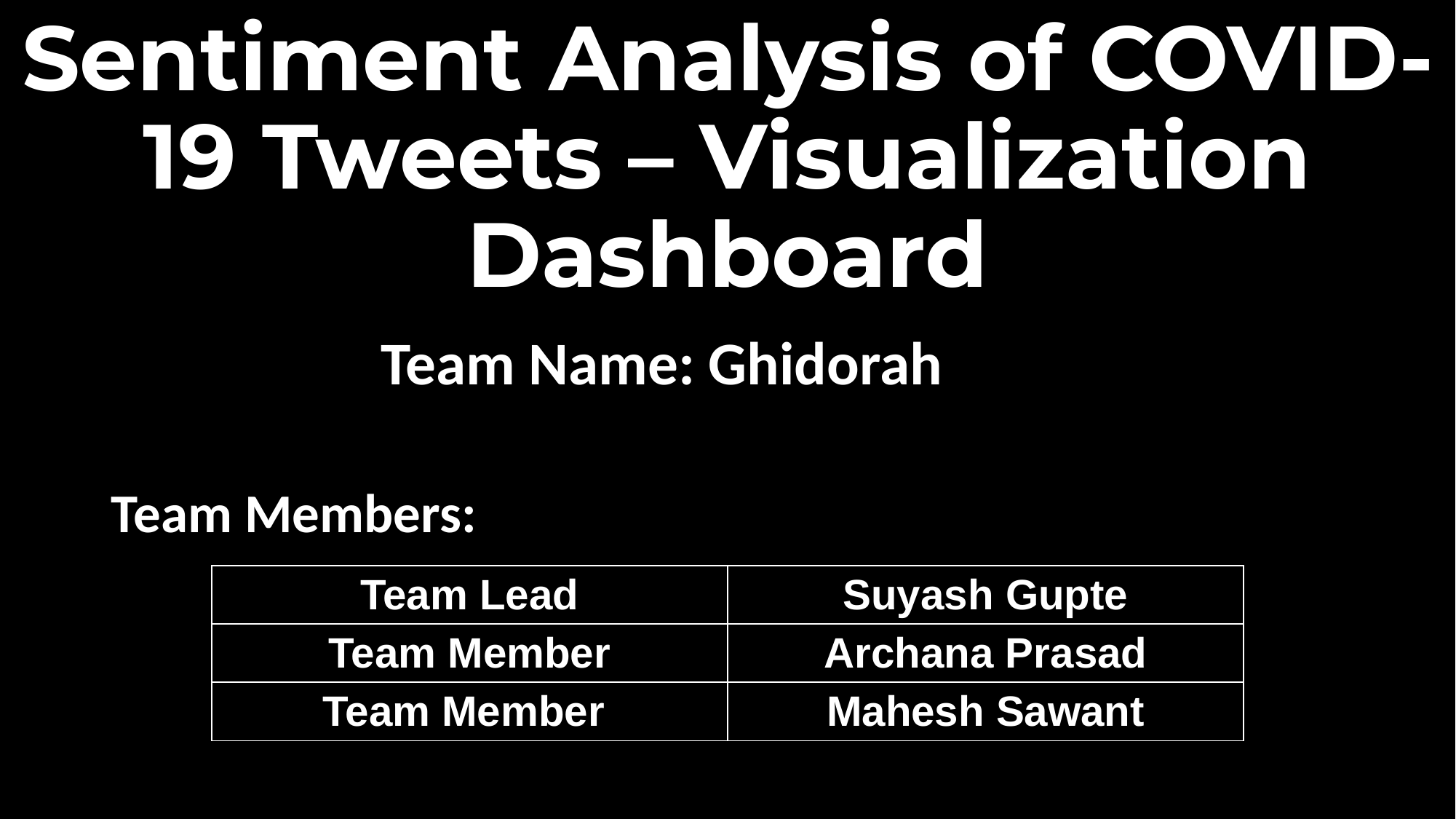

# Sentiment Analysis of COVID-19 Tweets – Visualization Dashboard
Team Name: Ghidorah
Team Members:
| Team Lead | Suyash Gupte |
| --- | --- |
| Team Member | Archana Prasad |
| Team Member | Mahesh Sawant |